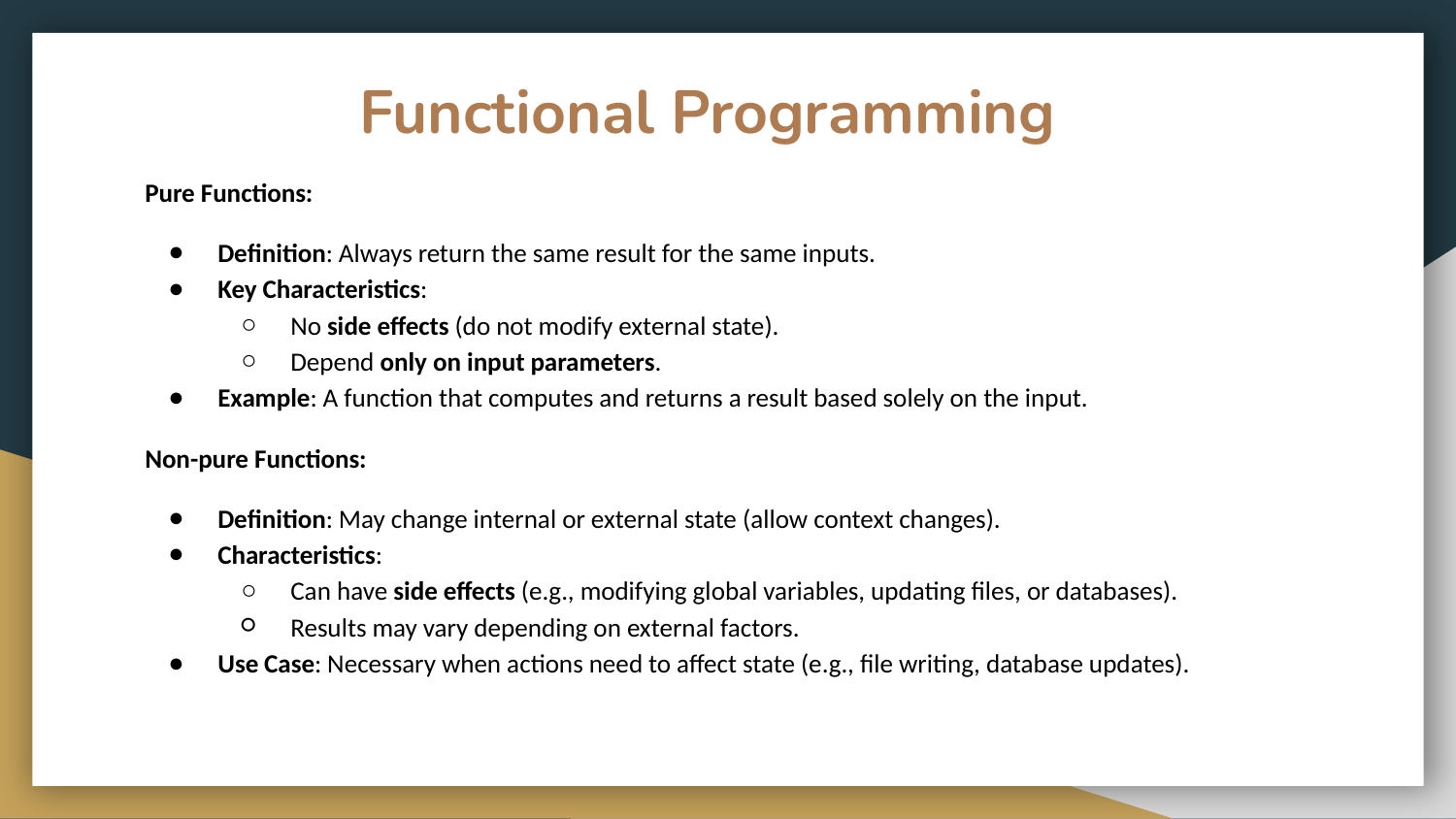

# Functional Programming
Pure Functions:
Definition: Always return the same result for the same inputs.
Key Characteristics:
No side effects (do not modify external state).
Depend only on input parameters.
Example: A function that computes and returns a result based solely on the input.
Non-pure Functions:
Definition: May change internal or external state (allow context changes).
Characteristics:
Can have side effects (e.g., modifying global variables, updating files, or databases).
Results may vary depending on external factors.
Use Case: Necessary when actions need to affect state (e.g., file writing, database updates).